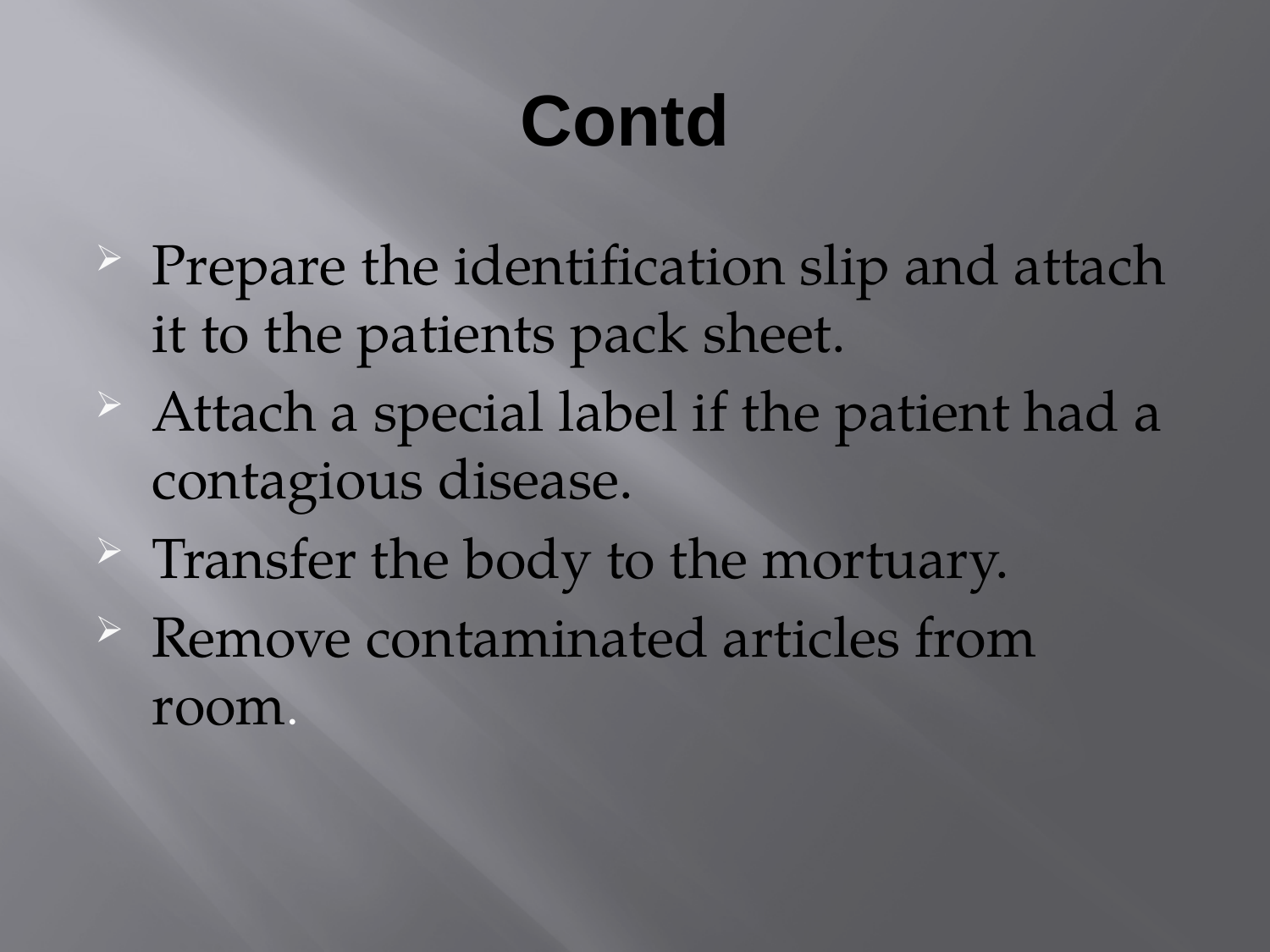

# Contd
Prepare the identification slip and attach it to the patients pack sheet.
Attach a special label if the patient had a contagious disease.
Transfer the body to the mortuary.
Remove contaminated articles from room.